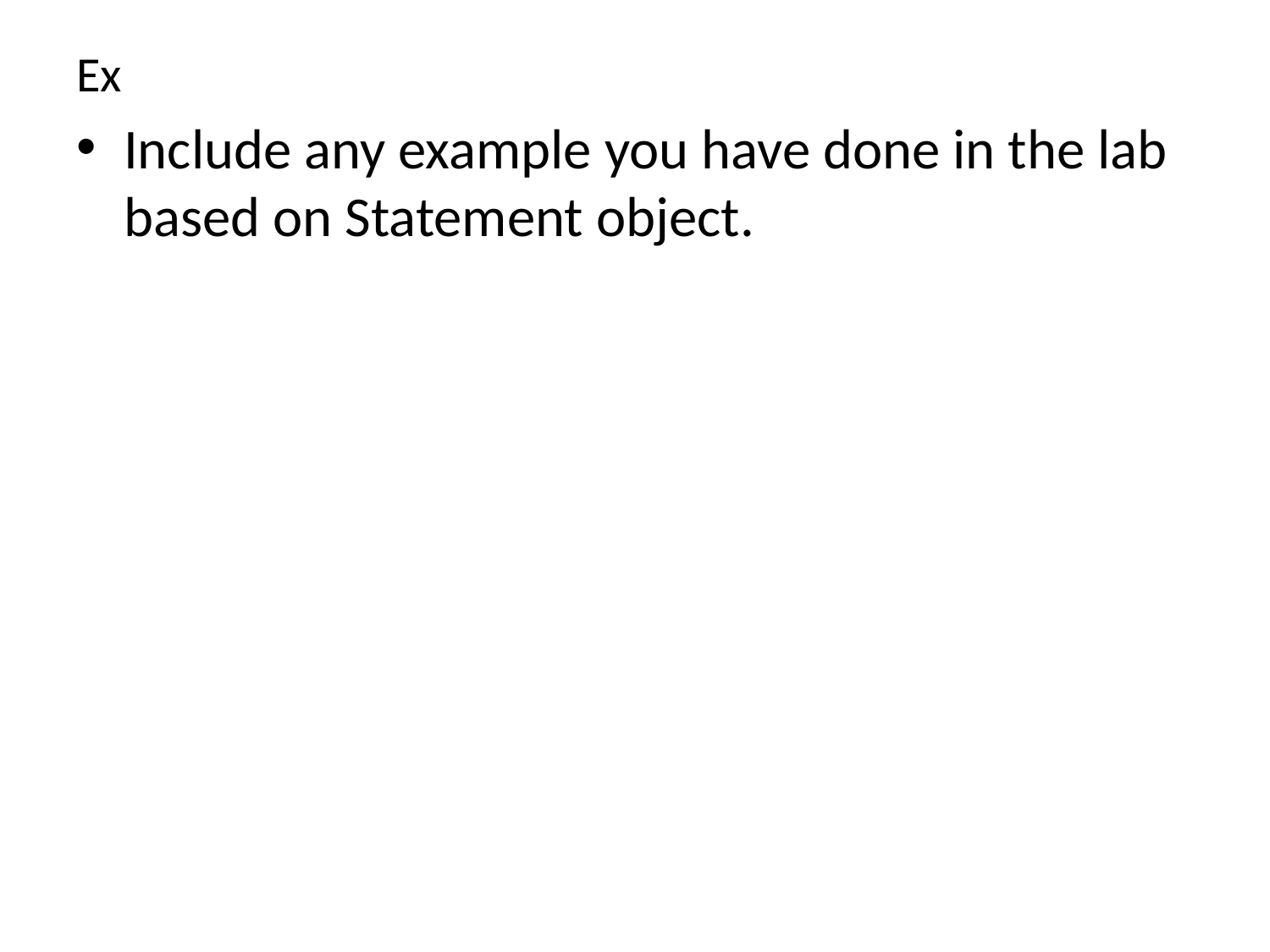

# Ex
Include any example you have done in the lab based on Statement object.